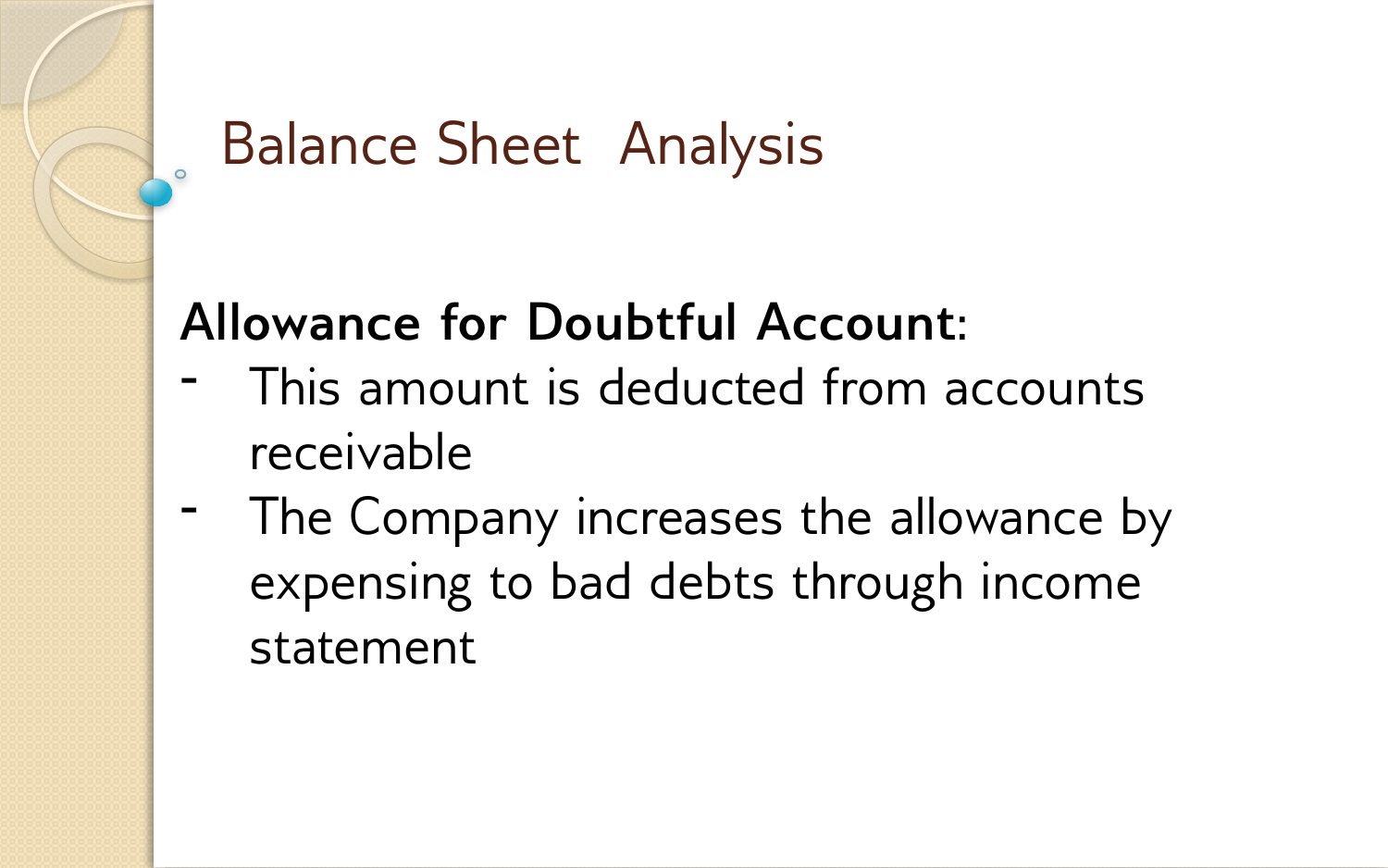

# Balance Sheet  Analysis
Allowance for Doubtful Account:
This amount is deducted from accounts receivable
The Company increases the allowance by expensing to bad debts through income statement